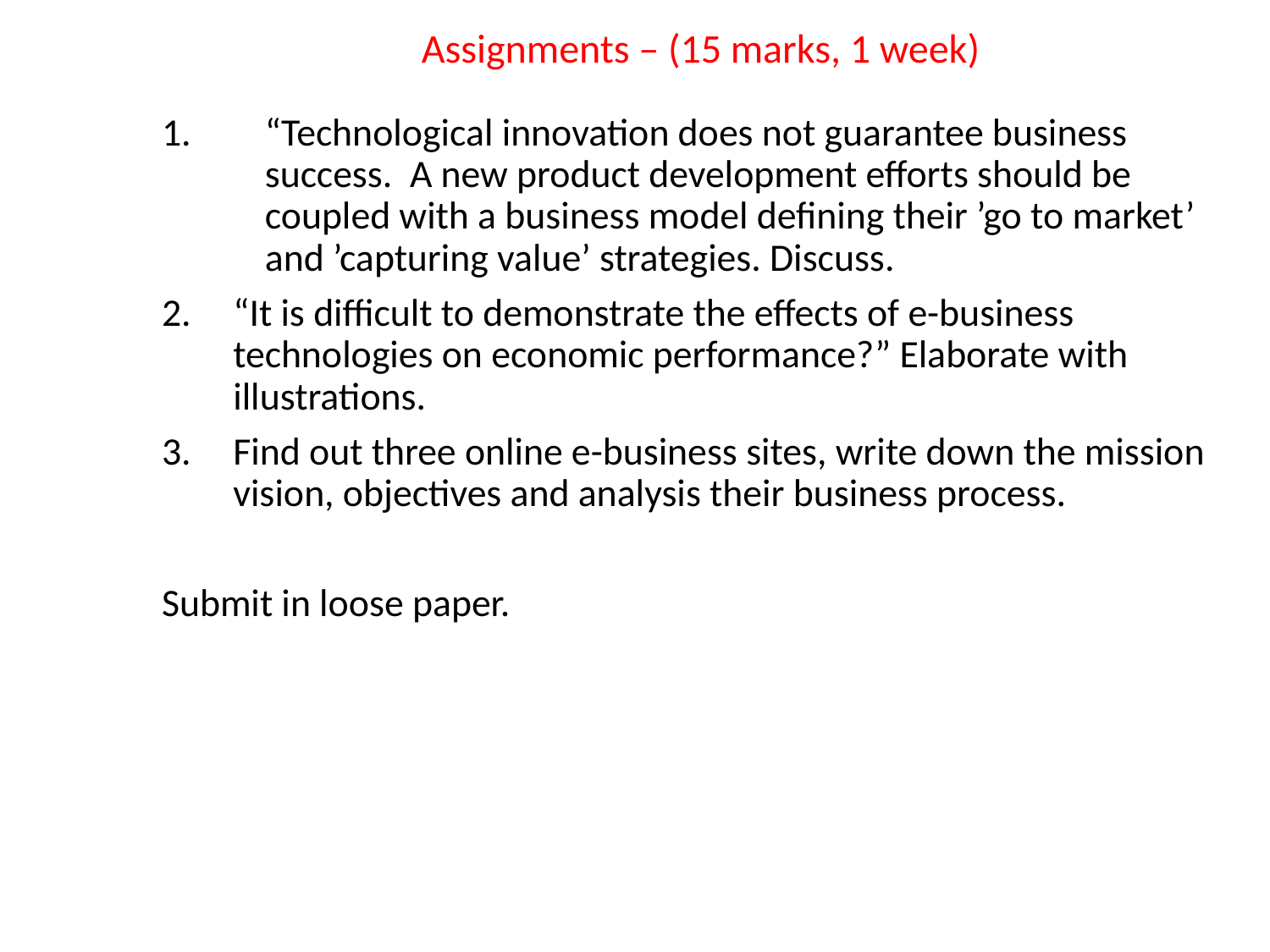

# Assignments – (15 marks, 1 week)
“Technological innovation does not guarantee business success.  A new product development efforts should be coupled with a business model defining their ’go to market’ and ’capturing value’ strategies. Discuss.
“It is difficult to demonstrate the effects of e-business technologies on economic performance?” Elaborate with illustrations.
Find out three online e-business sites, write down the mission vision, objectives and analysis their business process.

Submit in loose paper.